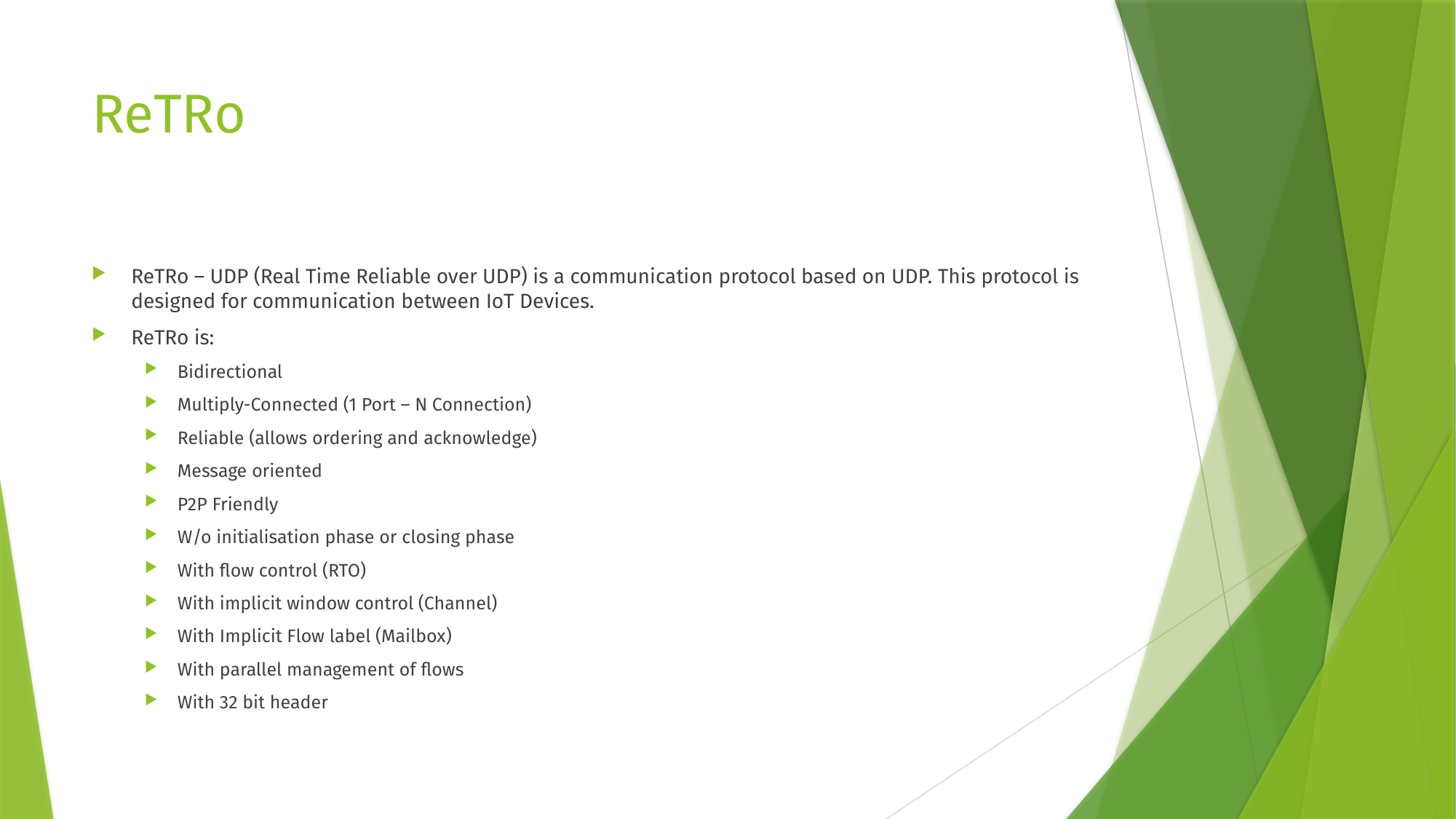

# ReTRo
ReTRo – UDP (Real Time Reliable over UDP) is a communication protocol based on UDP. This protocol is designed for communication between IoT Devices.
ReTRo is:
Bidirectional
Multiply-Connected (1 Port – N Connection)
Reliable (allows ordering and acknowledge)
Message oriented
P2P Friendly
W/o initialisation phase or closing phase
With flow control (RTO)
With implicit window control (Channel)
With Implicit Flow label (Mailbox)
With parallel management of flows
With 32 bit header